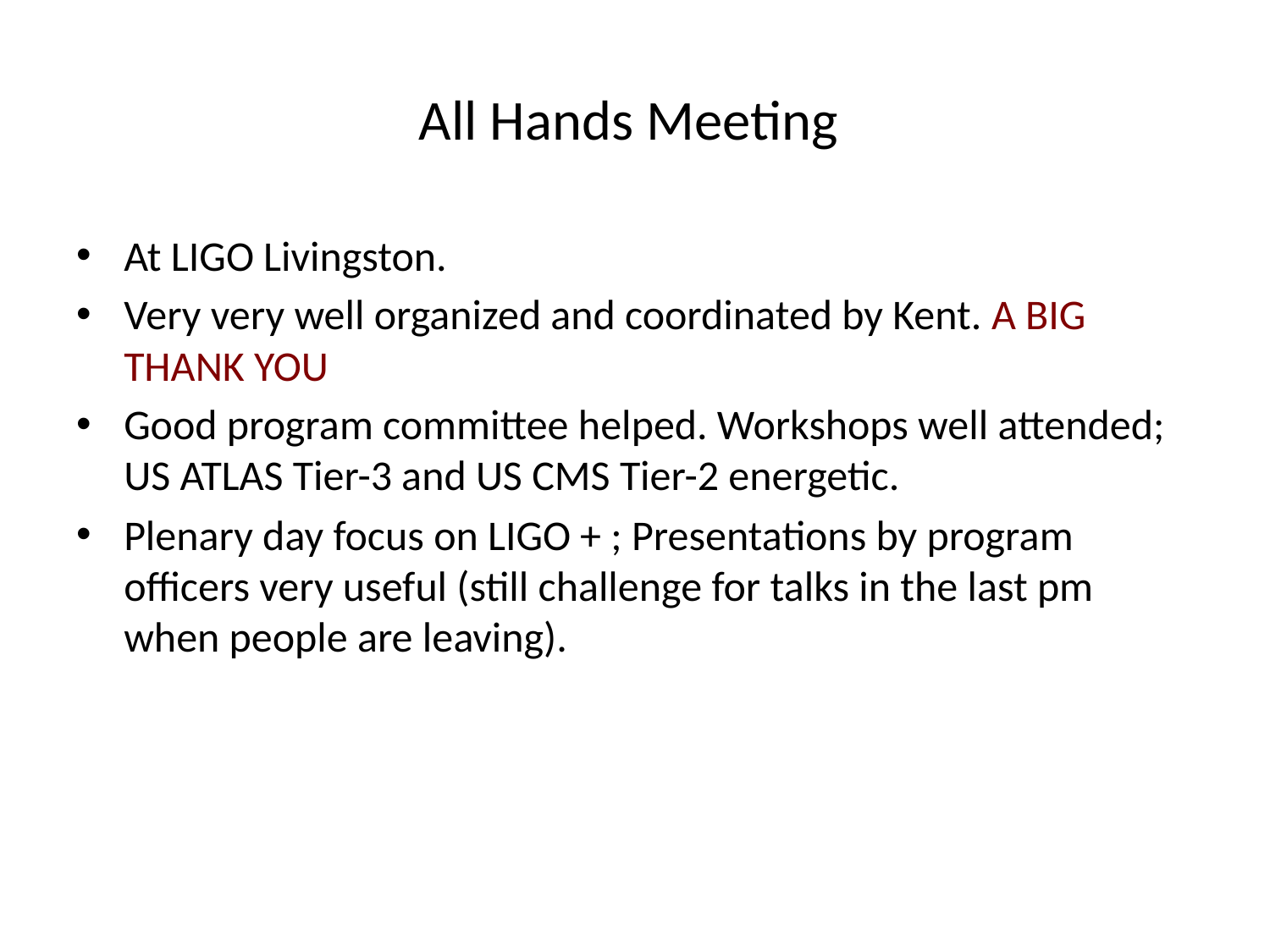

# All Hands Meeting
At LIGO Livingston.
Very very well organized and coordinated by Kent. A BIG THANK YOU
Good program committee helped. Workshops well attended; US ATLAS Tier-3 and US CMS Tier-2 energetic.
Plenary day focus on LIGO + ; Presentations by program officers very useful (still challenge for talks in the last pm when people are leaving).